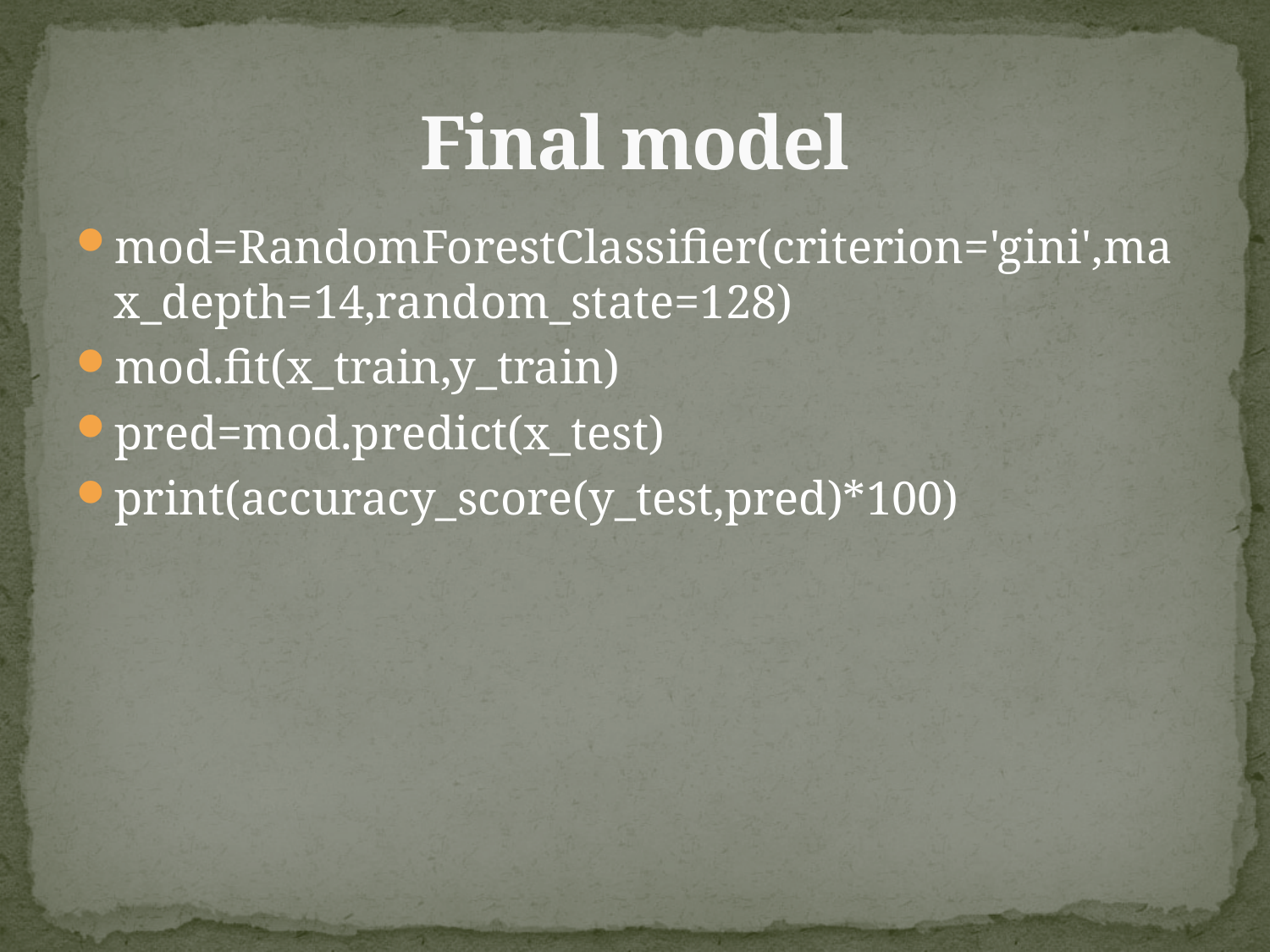

# Final model
mod=RandomForestClassifier(criterion='gini',max_depth=14,random_state=128)
mod.fit(x_train,y_train)
pred=mod.predict(x_test)
print(accuracy_score(y_test,pred)*100)